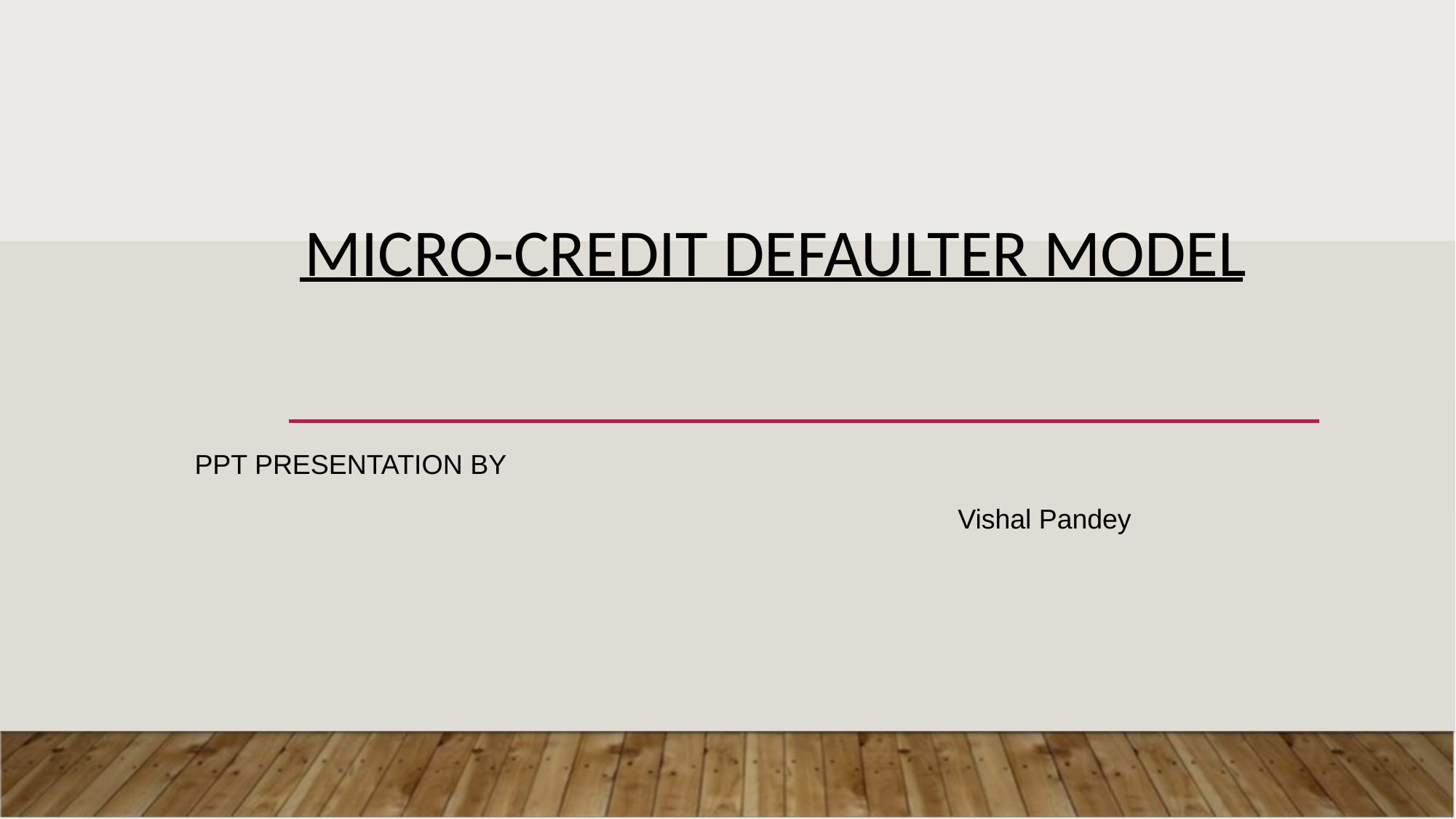

MICRO-CREDIT DEFAULTER MODEL

PPT PRESENTATION BY
Vishal Pandey

# Click to edit Master title style
Click to edit Master subtitle style